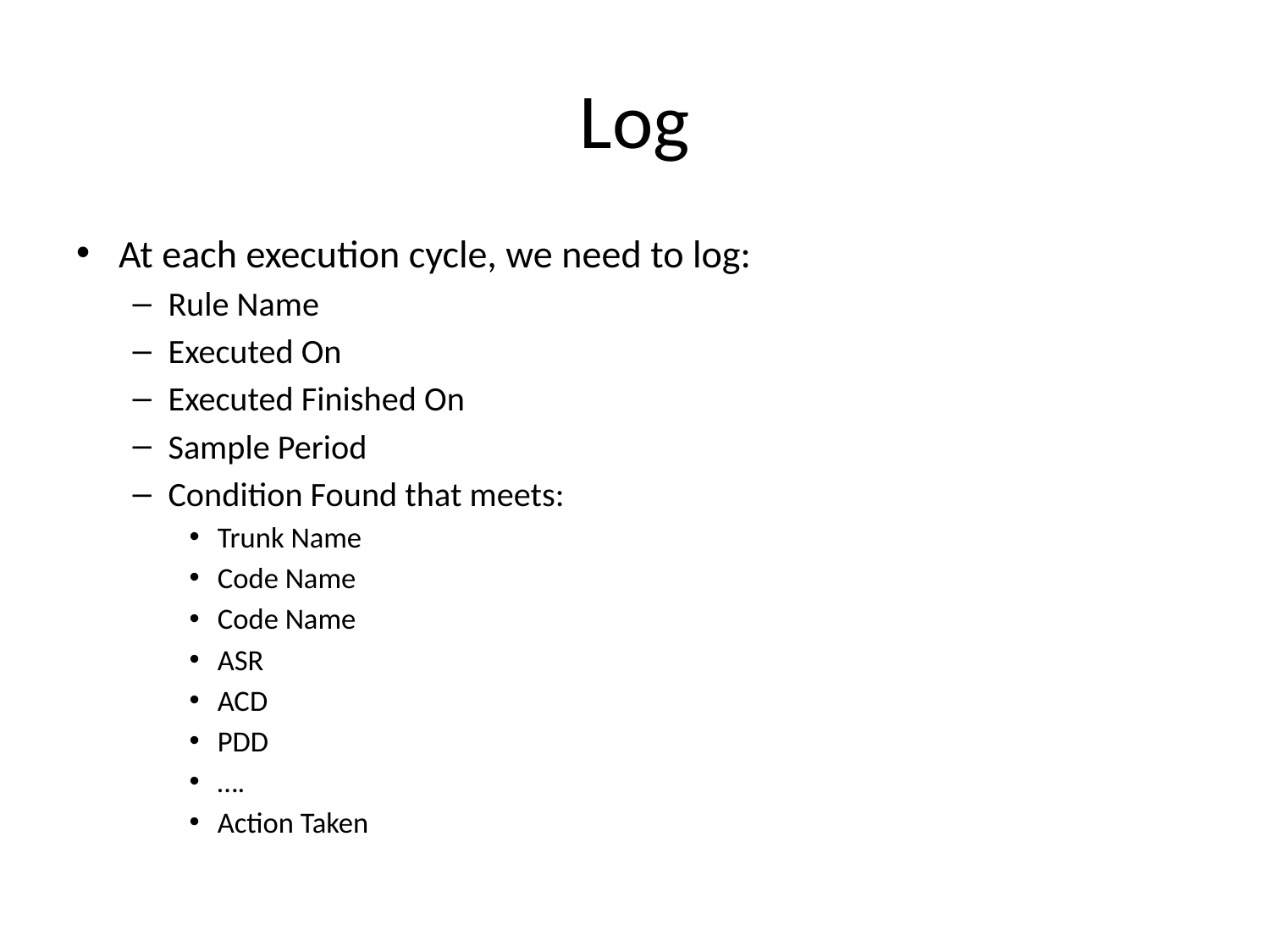

# Log
At each execution cycle, we need to log:
Rule Name
Executed On
Executed Finished On
Sample Period
Condition Found that meets:
Trunk Name
Code Name
Code Name
ASR
ACD
PDD
….
Action Taken